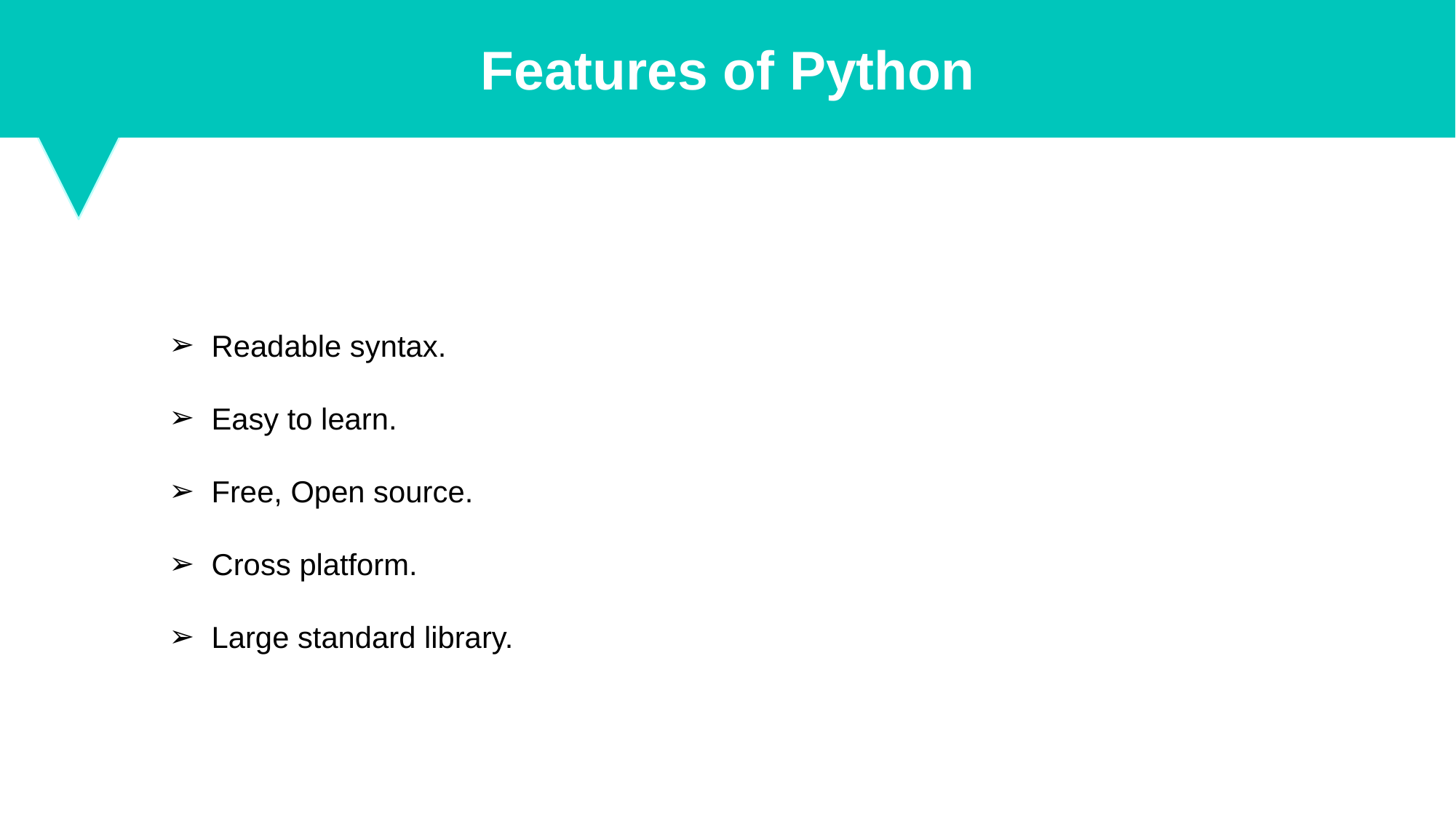

Features of Python

Readable syntax.
Easy to learn.
Free, Open source.
Cross platform.
Large standard library.